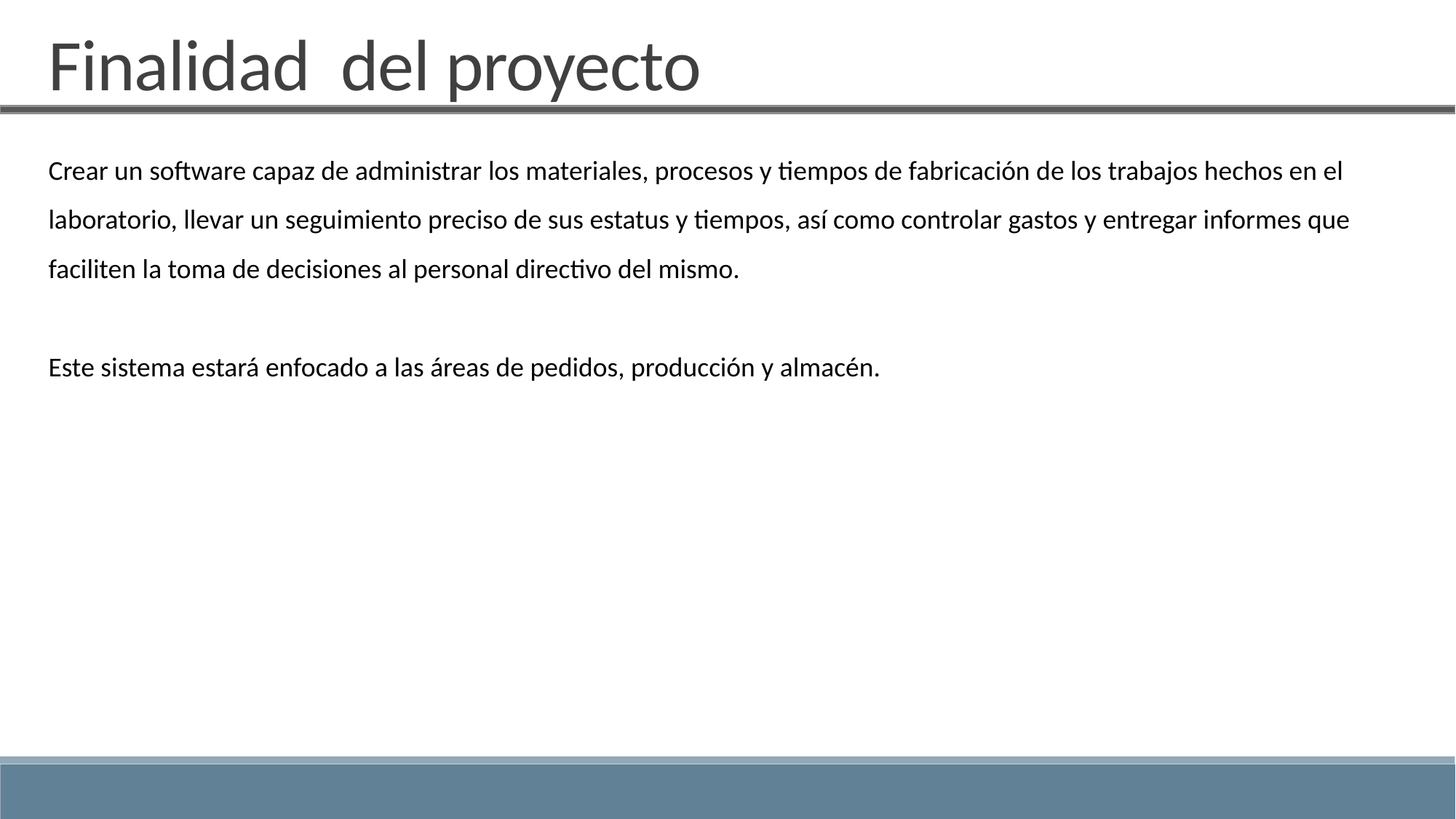

Finalidad  del proyecto

Crear un software capaz de administrar los materiales, procesos y tiempos de fabricación de los trabajos hechos en el laboratorio, llevar un seguimiento preciso de sus estatus y tiempos, así como controlar gastos y entregar informes que faciliten la toma de decisiones al personal directivo del mismo.

Este sistema estará enfocado a las áreas de pedidos, producción y almacén.